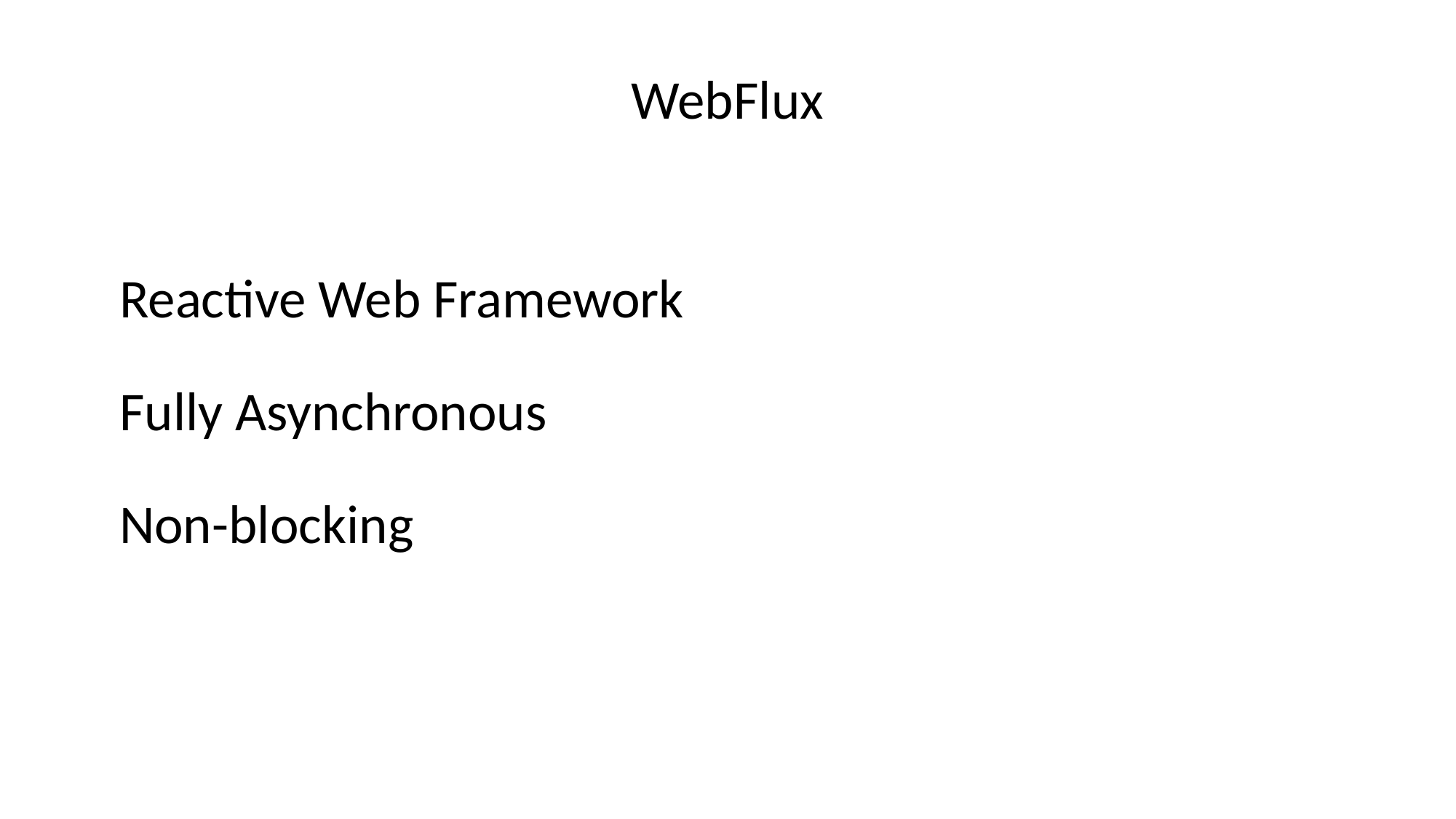

WebFlux
Reactive Web Framework
Fully Asynchronous
Non-blocking